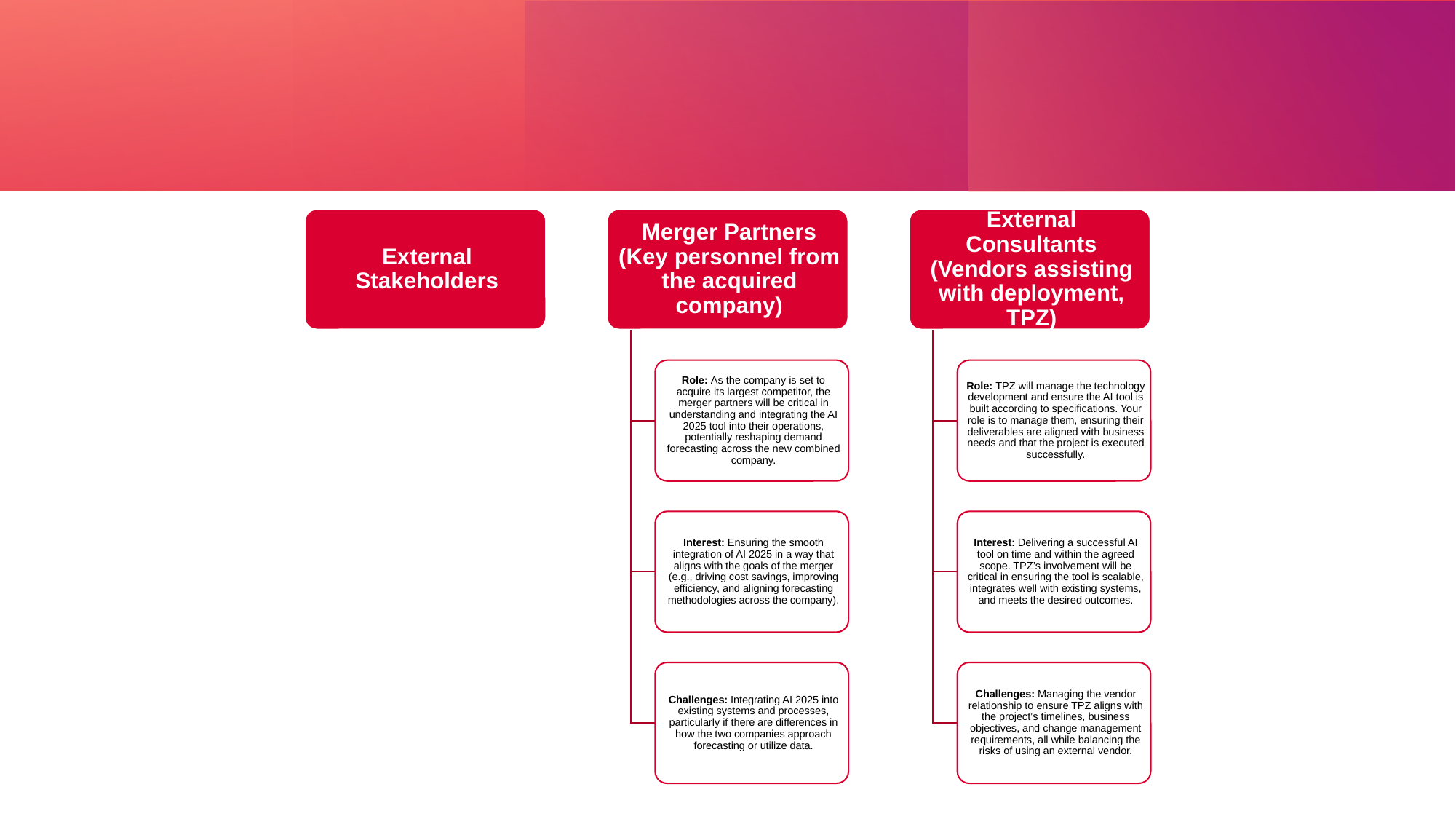

External Stakeholders
Merger Partners (Key personnel from the acquired company)
Role: As the company is set to acquire its largest competitor, the merger partners will be critical in understanding and integrating the AI 2025 tool into their operations, potentially reshaping demand forecasting across the new combined company.
Interest: Ensuring the smooth integration of AI 2025 in a way that aligns with the goals of the merger (e.g., driving cost savings, improving efficiency, and aligning forecasting methodologies across the company).
Challenges: Integrating AI 2025 into existing systems and processes, particularly if there are differences in how the two companies approach forecasting or utilize data.
External Consultants (Vendors assisting with deployment, TPZ)
Role: TPZ will manage the technology development and ensure the AI tool is built according to specifications. Your role is to manage them, ensuring their deliverables are aligned with business needs and that the project is executed successfully.
Interest: Delivering a successful AI tool on time and within the agreed scope. TPZ’s involvement will be critical in ensuring the tool is scalable, integrates well with existing systems, and meets the desired outcomes.
Challenges: Managing the vendor relationship to ensure TPZ aligns with the project’s timelines, business objectives, and change management requirements, all while balancing the risks of using an external vendor.